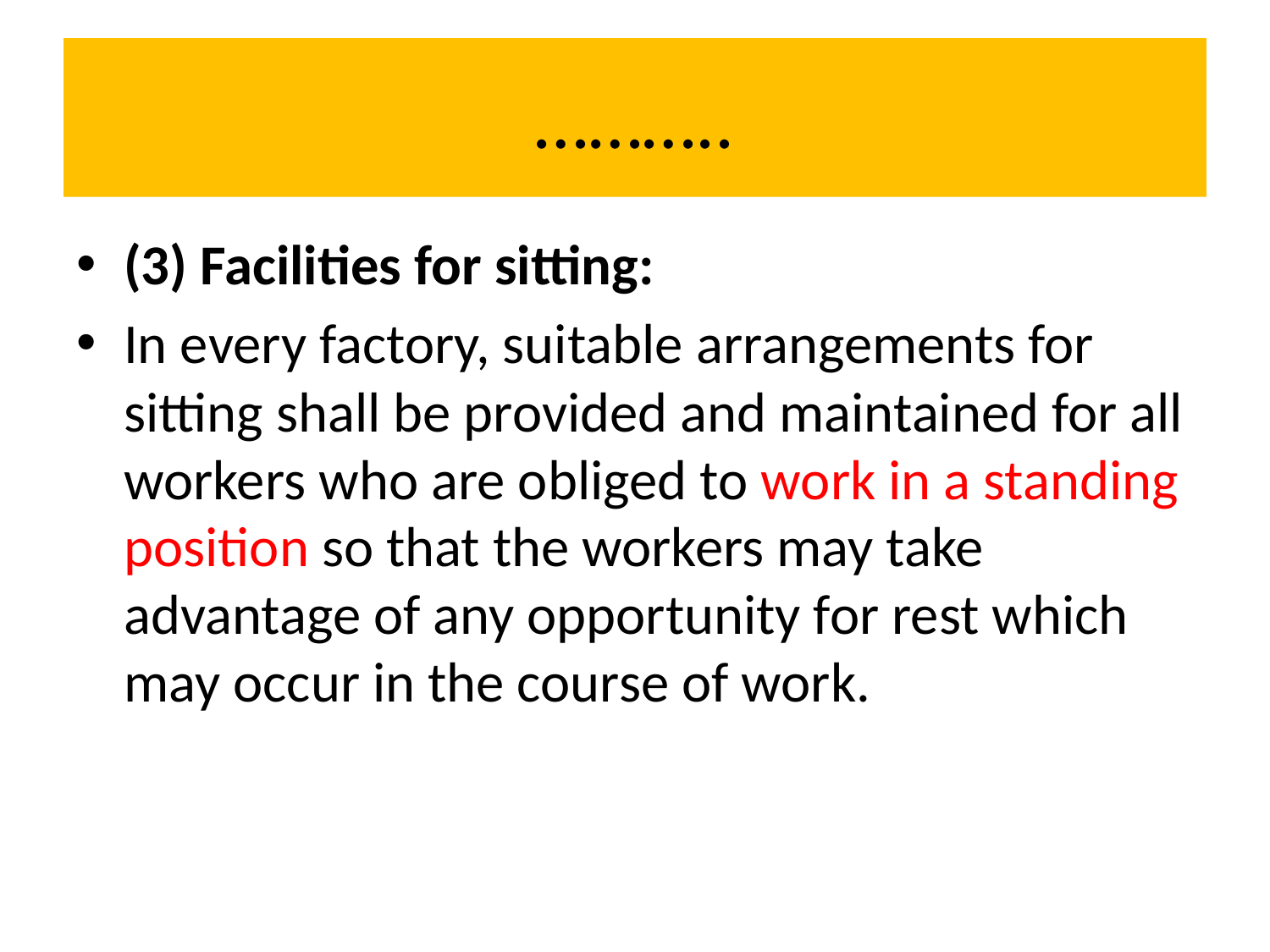

# ………..
(3) Facilities for sitting:
In every factory, suitable arrangements for sitting shall be provided and maintained for all workers who are obliged to work in a standing position so that the workers may take advantage of any opportunity for rest which may occur in the course of work.